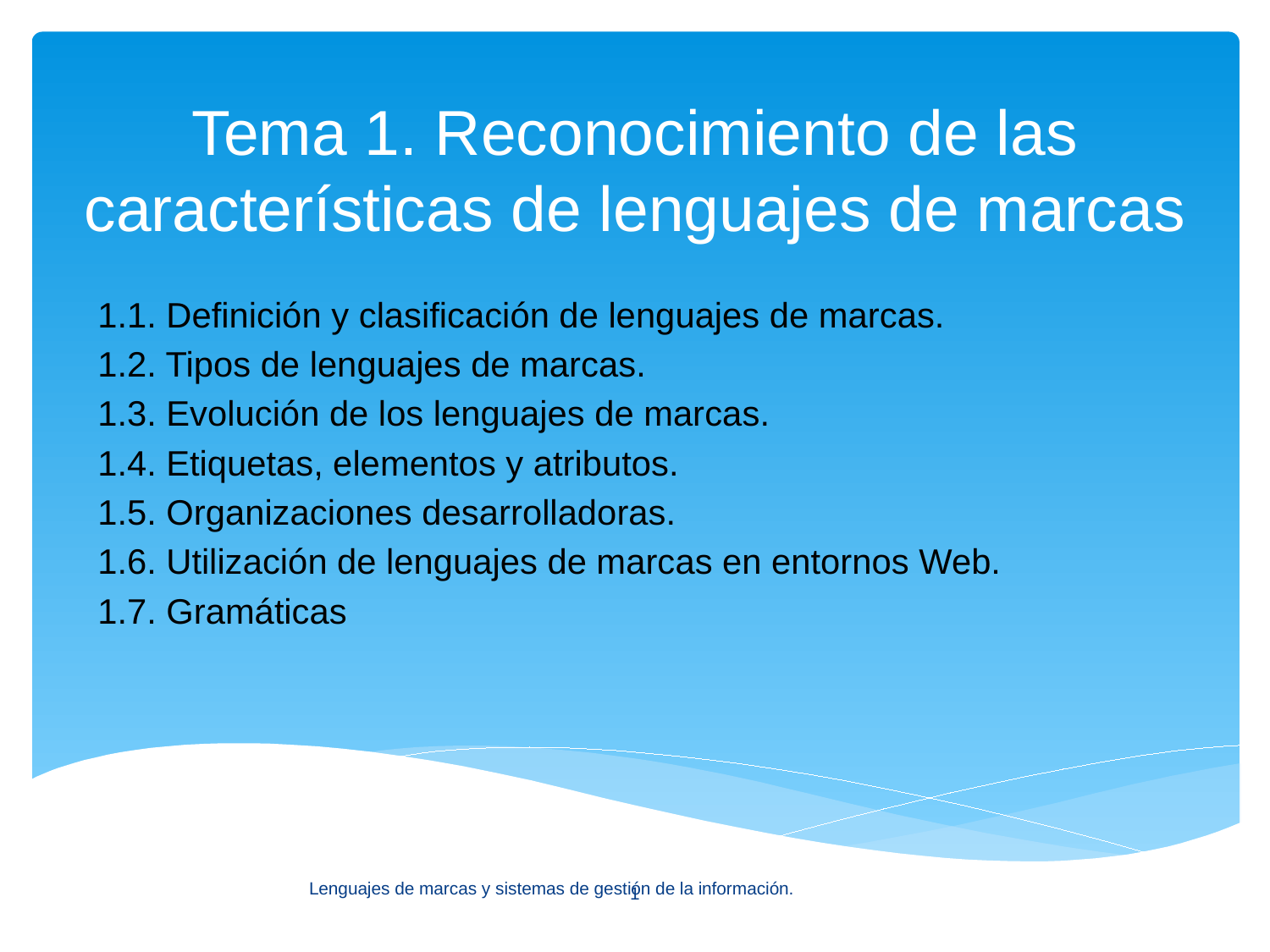

# Tema 1. Reconocimiento de las características de lenguajes de marcas
1.1. Definición y clasificación de lenguajes de marcas.
1.2. Tipos de lenguajes de marcas.
1.3. Evolución de los lenguajes de marcas.
1.4. Etiquetas, elementos y atributos.
1.5. Organizaciones desarrolladoras.
1.6. Utilización de lenguajes de marcas en entornos Web.
1.7. Gramáticas

Lenguajes de marcas y sistemas de gestión de la información.
1